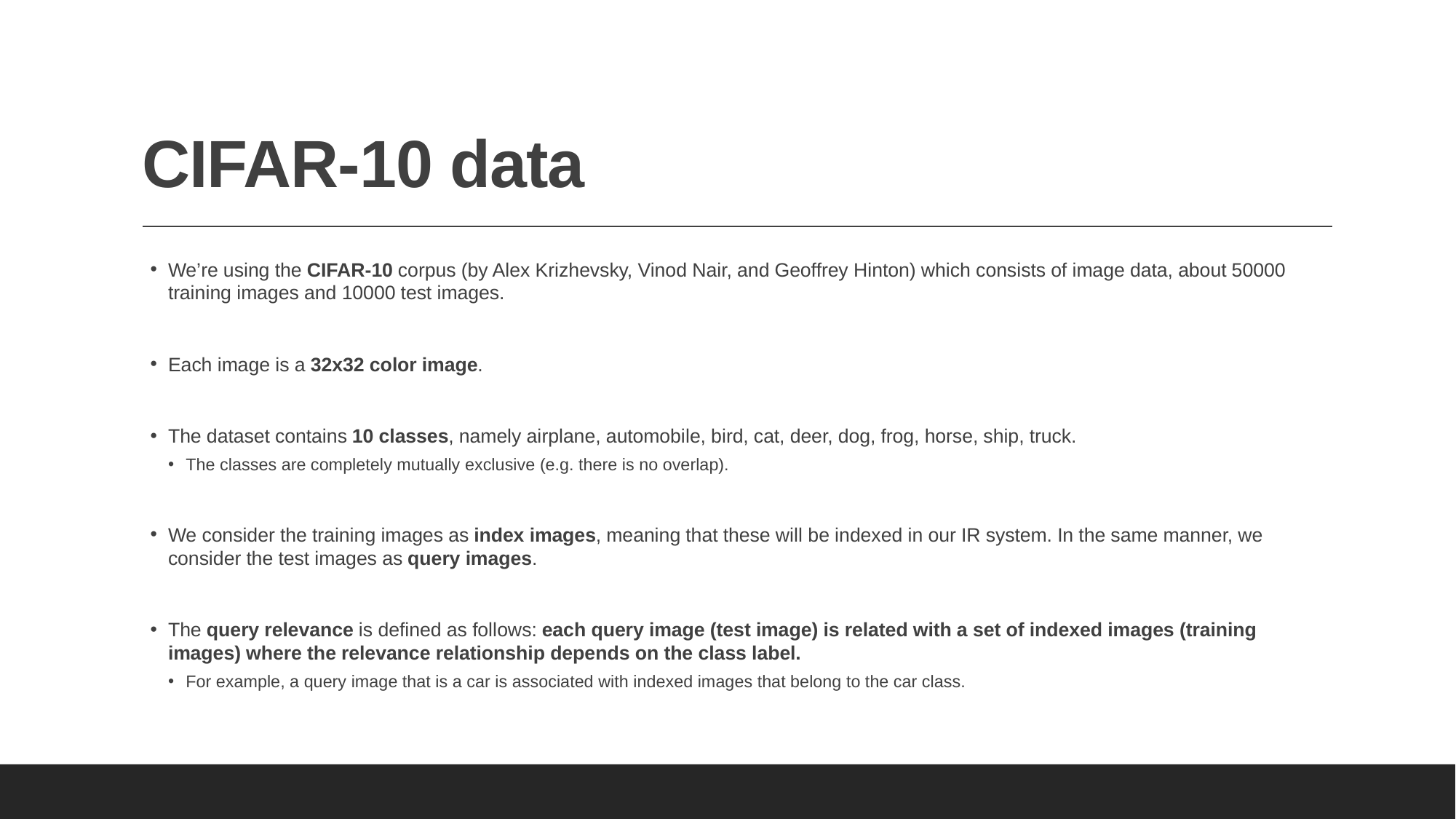

# CIFAR-10 data
We’re using the CIFAR-10 corpus (by Alex Krizhevsky, Vinod Nair, and Geoffrey Hinton) which consists of image data, about 50000 training images and 10000 test images.

Each image is a 32x32 color image.

The dataset contains 10 classes, namely airplane, automobile, bird, cat, deer, dog, frog, horse, ship, truck.
The classes are completely mutually exclusive (e.g. there is no overlap).

We consider the training images as index images, meaning that these will be indexed in our IR system. In the same manner, we consider the test images as query images.

The query relevance is defined as follows: each query image (test image) is related with a set of indexed images (training images) where the relevance relationship depends on the class label.
For example, a query image that is a car is associated with indexed images that belong to the car class.

Lampros Lountzis
9